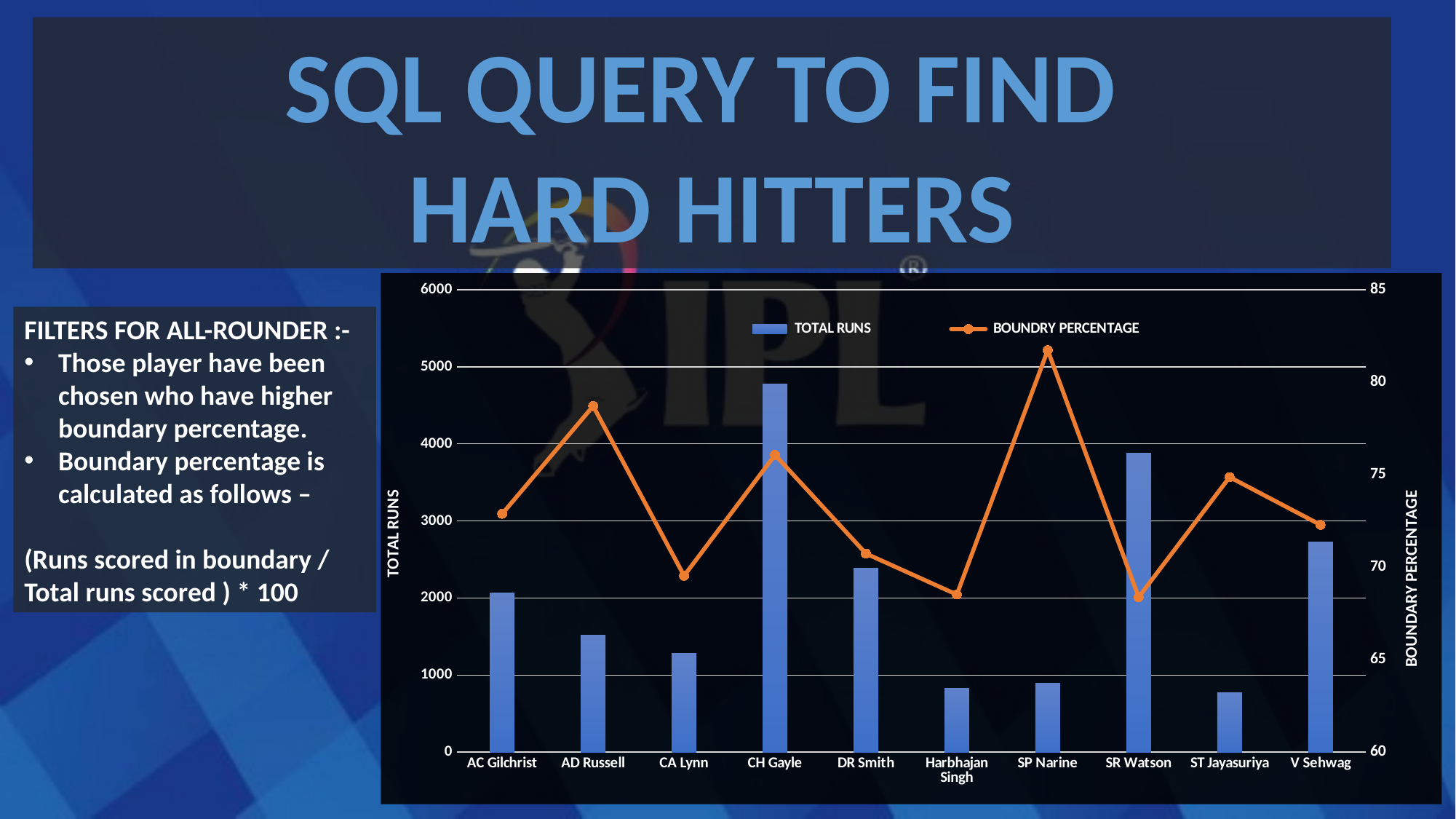

SQL QUERY TO FIND
HARD HITTERS

### Chart

| Category |  TOTAL RUNS |  BOUNDRY PERCENTAGE |
|---|---|---|
| AC Gilchrist | 2069.0 | 72.8855 |
| AD Russell | 1517.0 | 78.708 |
| CA Lynn | 1280.0 | 69.5313 |
| CH Gayle | 4772.0 | 76.0687 |
| DR Smith | 2385.0 | 70.7338 |
| Harbhajan Singh | 829.0 | 68.5163 |
| SP Narine | 892.0 | 81.7265 |
| SR Watson | 3874.0 | 68.3789 |
| ST Jayasuriya | 768.0 | 74.8698 |
| V Sehwag | 2728.0 | 72.2874 |
FILTERS FOR ALL-ROUNDER :-
Those player have been chosen who have higher boundary percentage.
Boundary percentage is calculated as follows –

(Runs scored in boundary /
Total runs scored ) * 100